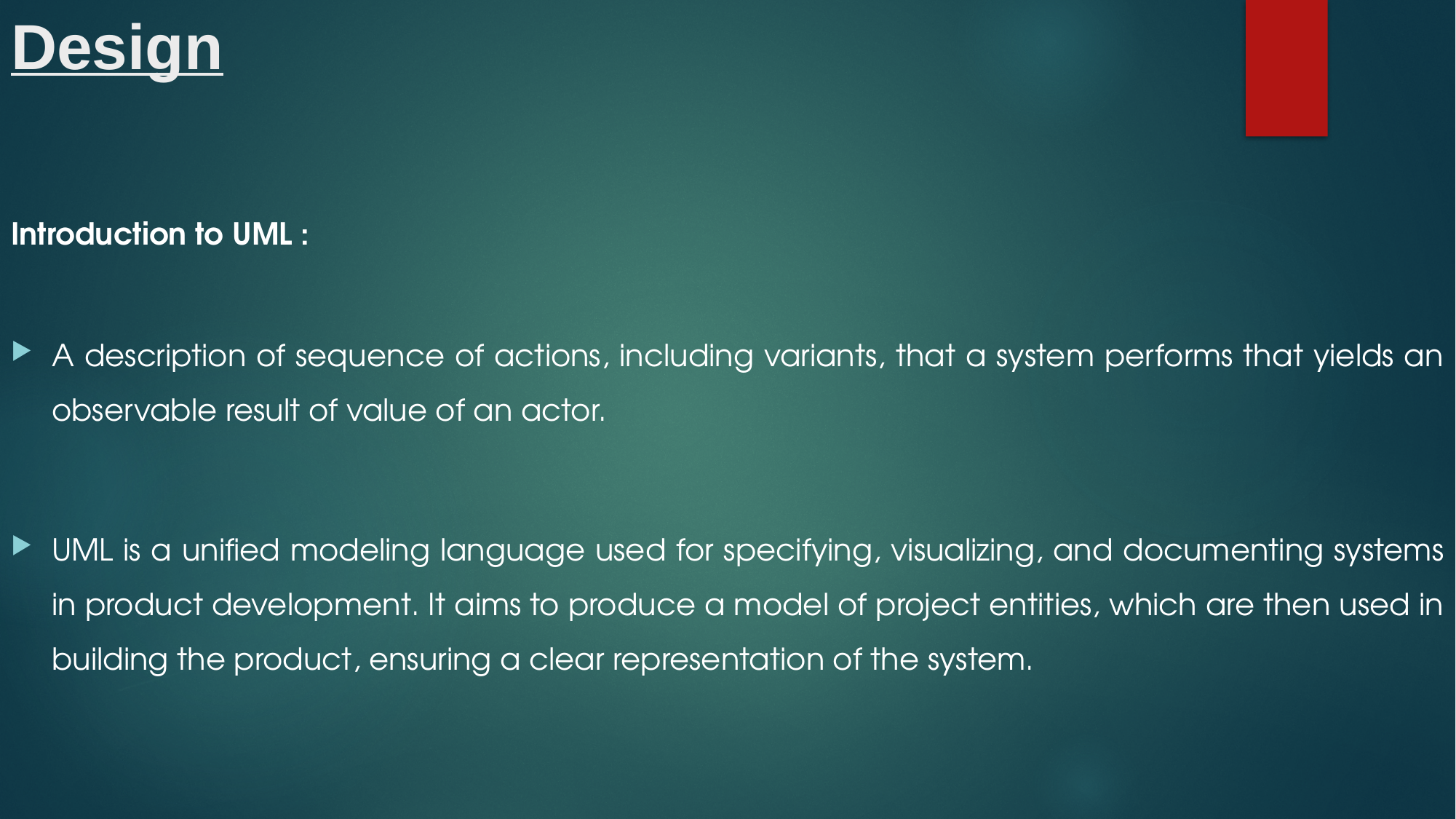

# Design

Introduction to UML :

A description of sequence of actions, including variants, that a system performs that yields an observable result of value of an actor.

UML is a unified modeling language used for specifying, visualizing, and documenting systems in product development. It aims to produce a model of project entities, which are then used in building the product, ensuring a clear representation of the system.